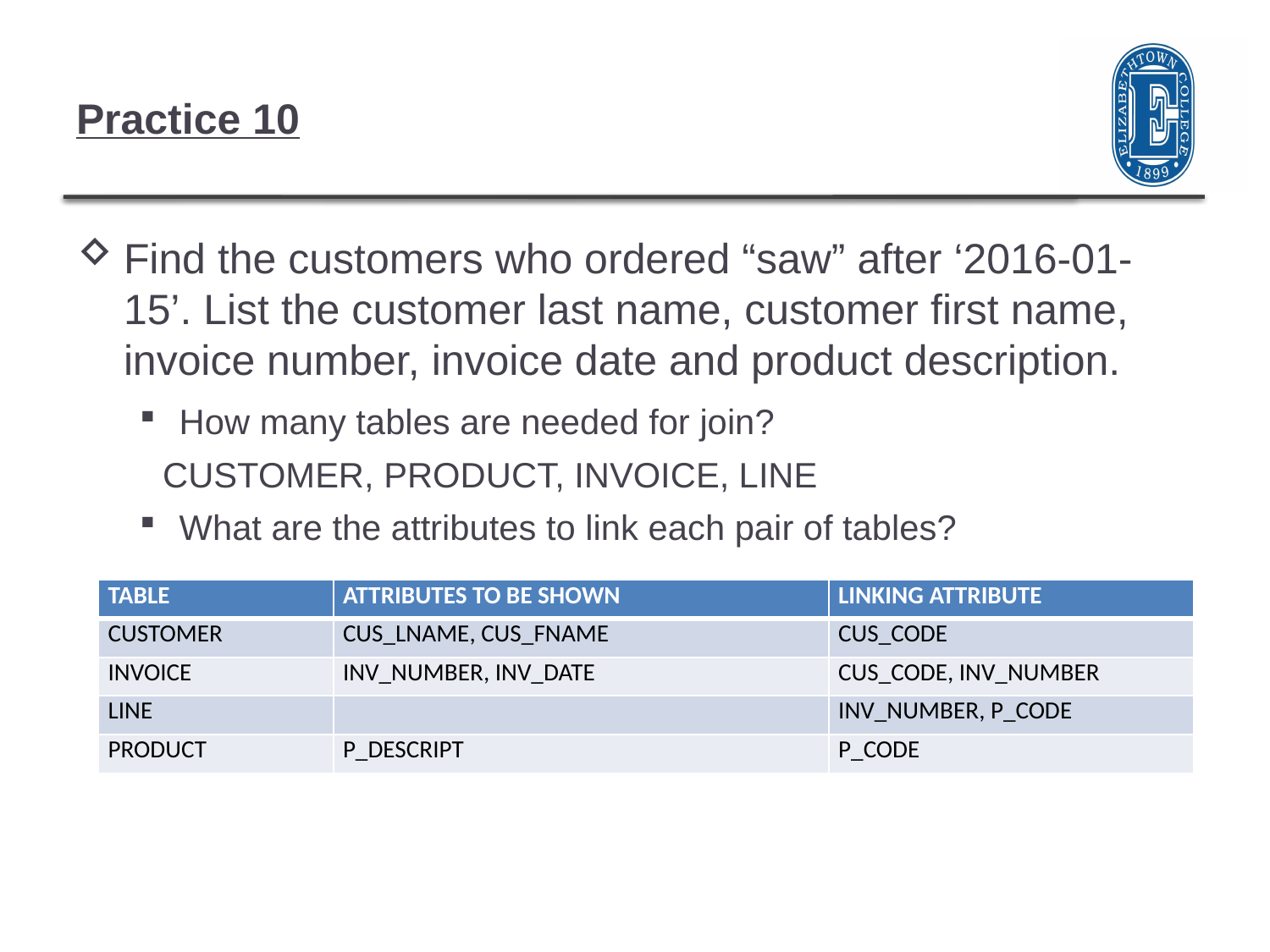

# Practice 10
Find the customers who ordered “saw” after ‘2016-01-15’. List the customer last name, customer first name, invoice number, invoice date and product description.
How many tables are needed for join?
    CUSTOMER, PRODUCT, INVOICE, LINE
What are the attributes to link each pair of tables?

| TABLE | ATTRIBUTES TO BE SHOWN | LINKING ATTRIBUTE |
| --- | --- | --- |
| CUSTOMER | CUS\_LNAME, CUS\_FNAME | CUS\_CODE |
| INVOICE | INV\_NUMBER, INV\_DATE | CUS\_CODE, INV\_NUMBER |
| LINE |  | INV\_NUMBER, P\_CODE |
| PRODUCT | P\_DESCRIPT | P\_CODE |